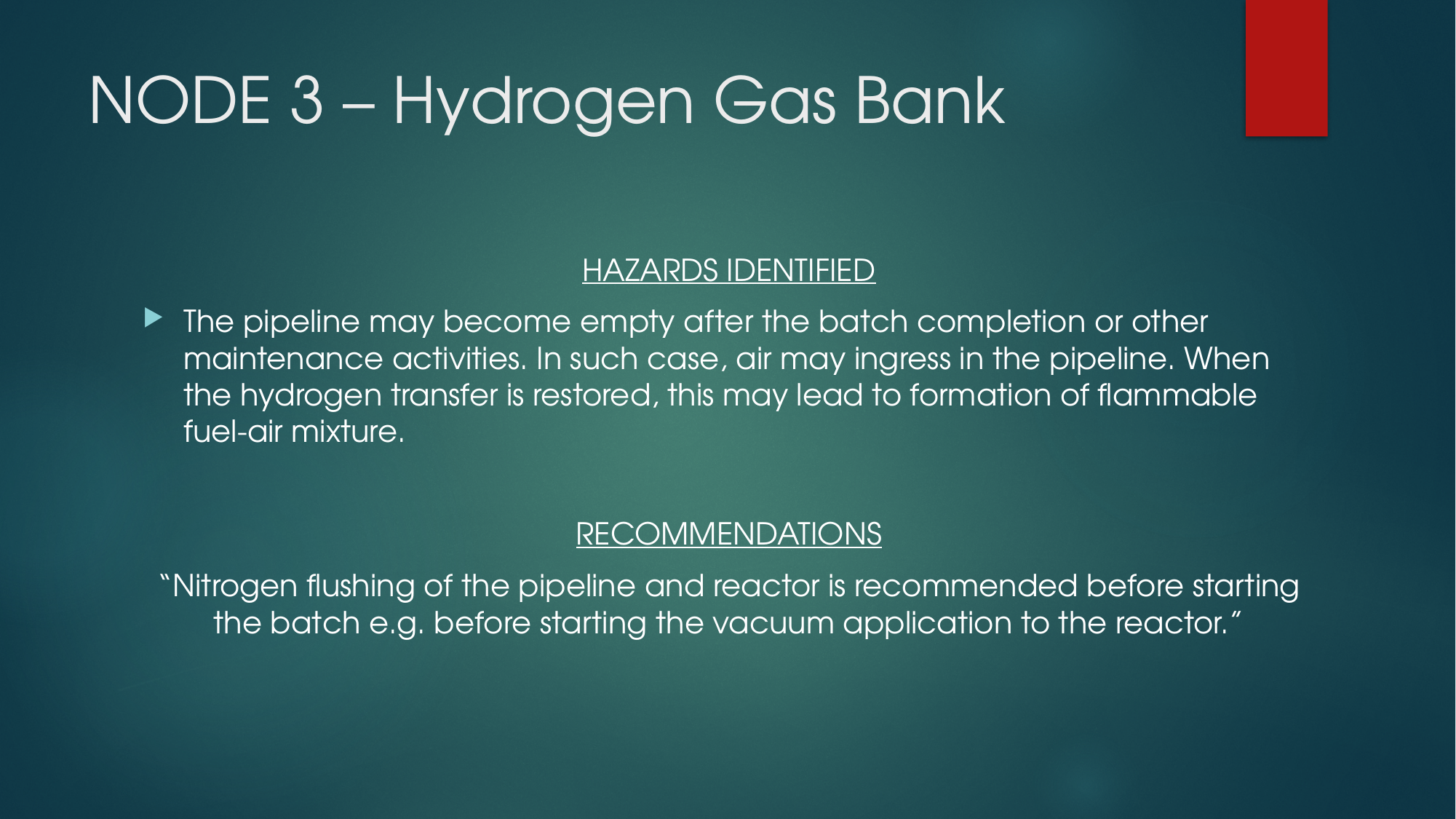

# NODE 3 – Hydrogen Gas Bank
HAZARDS IDENTIFIED
The pipeline may become empty after the batch completion or other maintenance activities. In such case, air may ingress in the pipeline. When the hydrogen transfer is restored, this may lead to formation of flammable fuel-air mixture.

RECOMMENDATIONS
“Nitrogen flushing of the pipeline and reactor is recommended before starting the batch e.g. before starting the vacuum application to the reactor.”